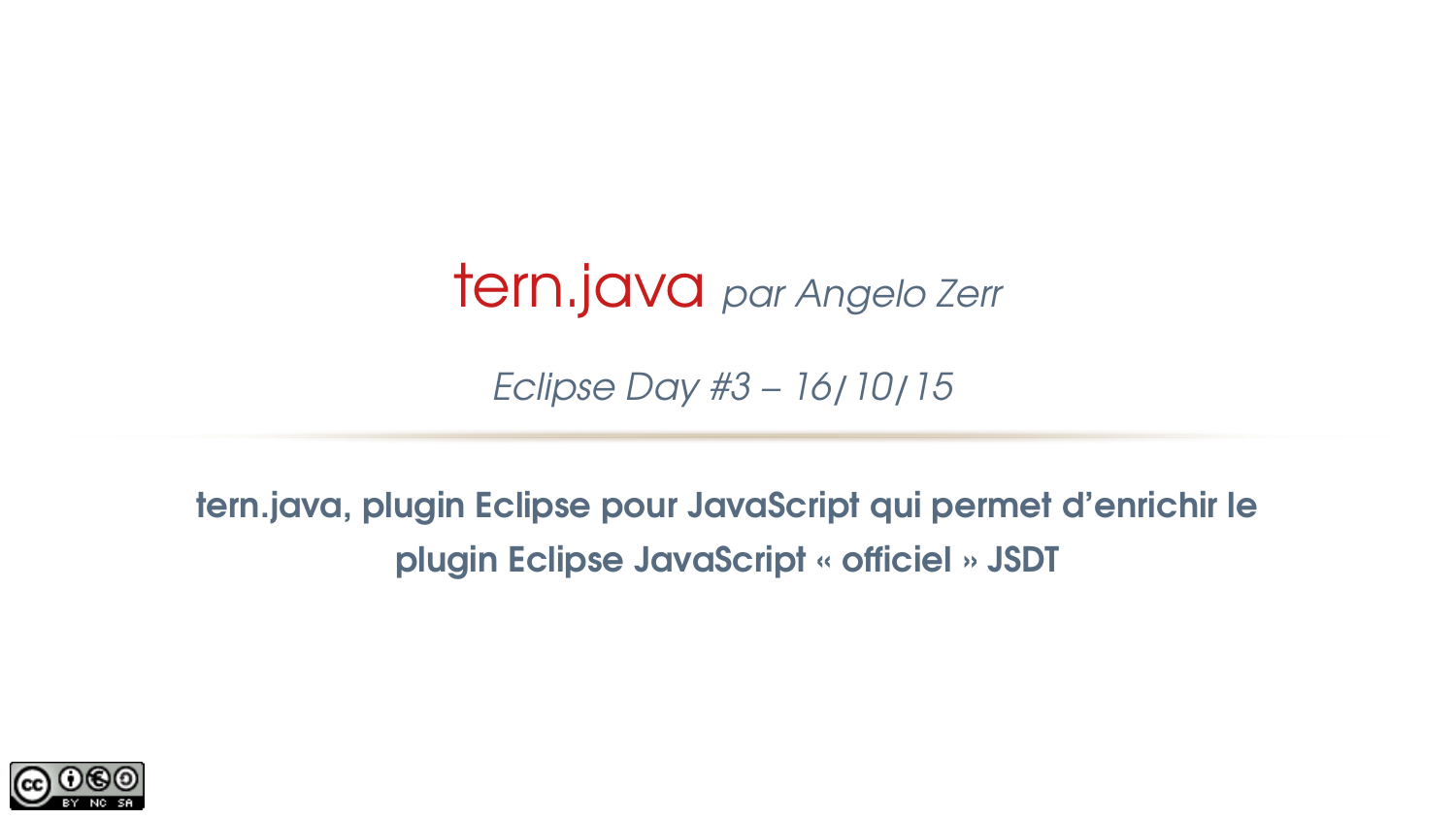

# tern.java par Angelo Zerr Eclipse Day #3 – 16/10/15
tern.java, plugin Eclipse pour JavaScript qui permet d’enrichir le plugin Eclipse JavaScript « officiel » JSDT
1